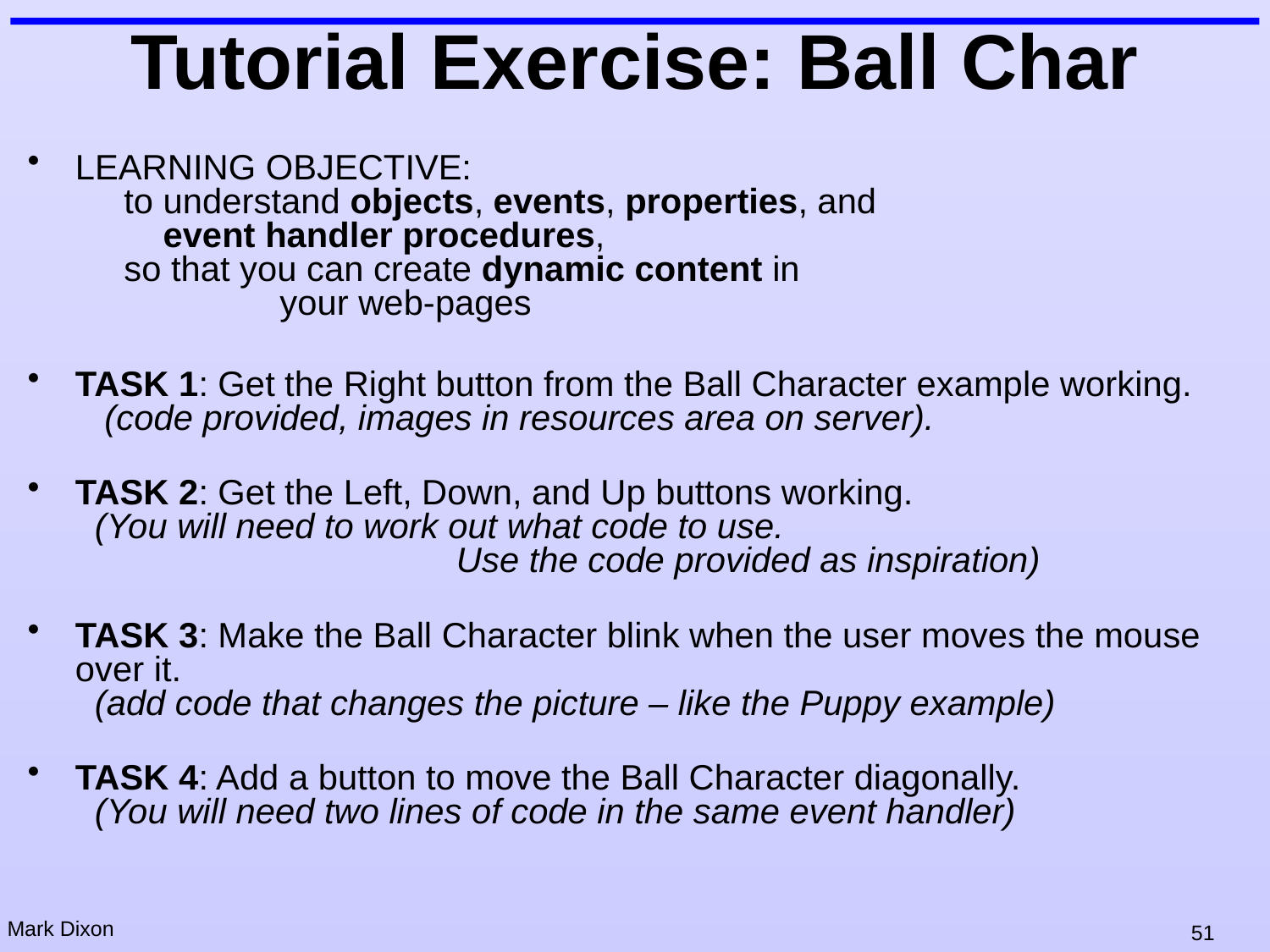

Tutorial Exercise: Ball Char
LEARNING OBJECTIVE:
     to understand objects, events, properties, and
         event handler procedures,
     so that you can create dynamic content in
                     your web-pages

TASK 1: Get the Right button from the Ball Character example working.
   (code provided, images in resources area on server).
TASK 2: Get the Left, Down, and Up buttons working.
  (You will need to work out what code to use.
			Use the code provided as inspiration)
TASK 3: Make the Ball Character blink when the user moves the mouse over it.
  (add code that changes the picture – like the Puppy example)
TASK 4: Add a button to move the Ball Character diagonally.
  (You will need two lines of code in the same event handler)